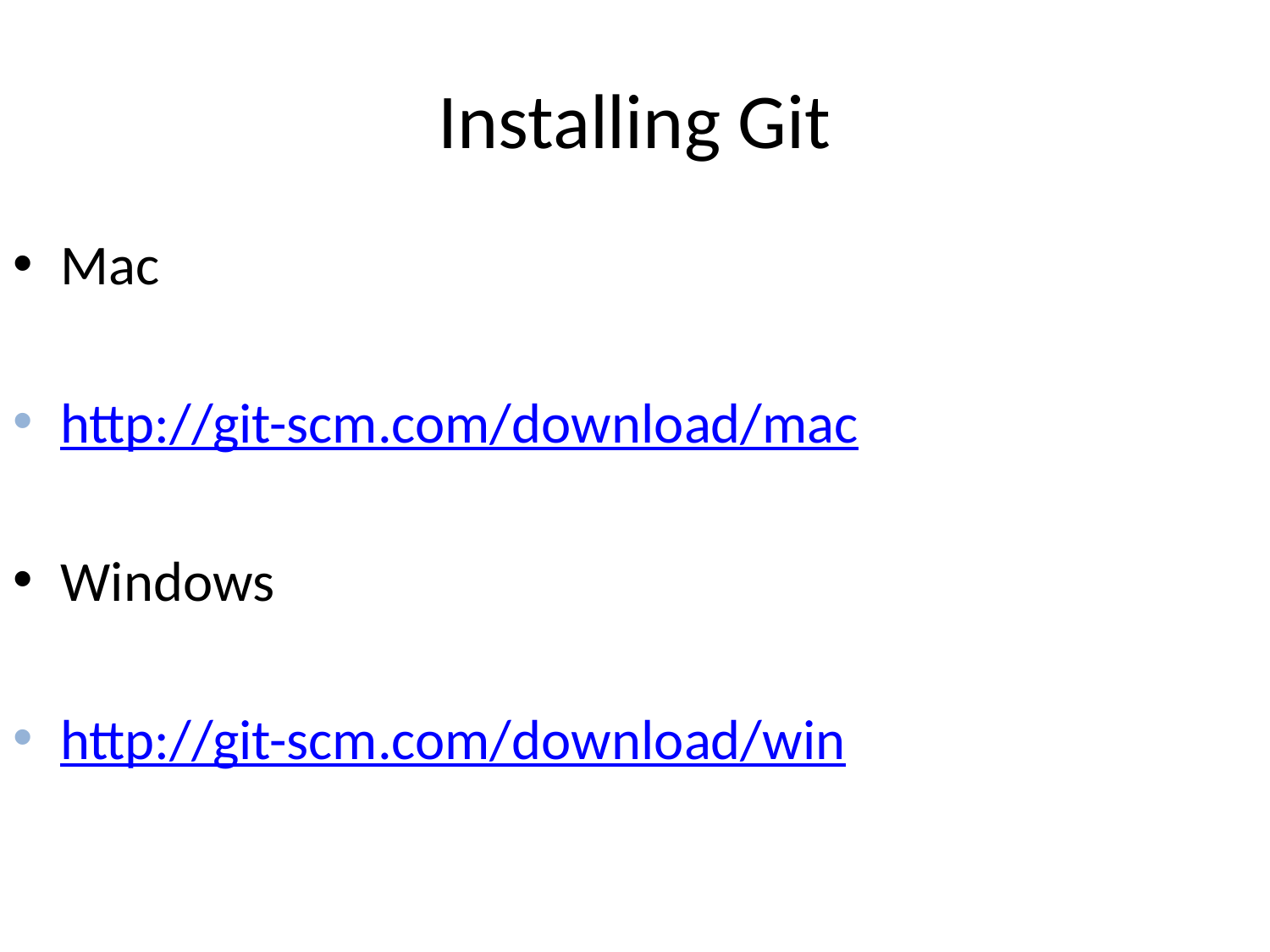

# Installing Git
Mac

http://git-scm.com/download/mac

Windows

http://git-scm.com/download/win